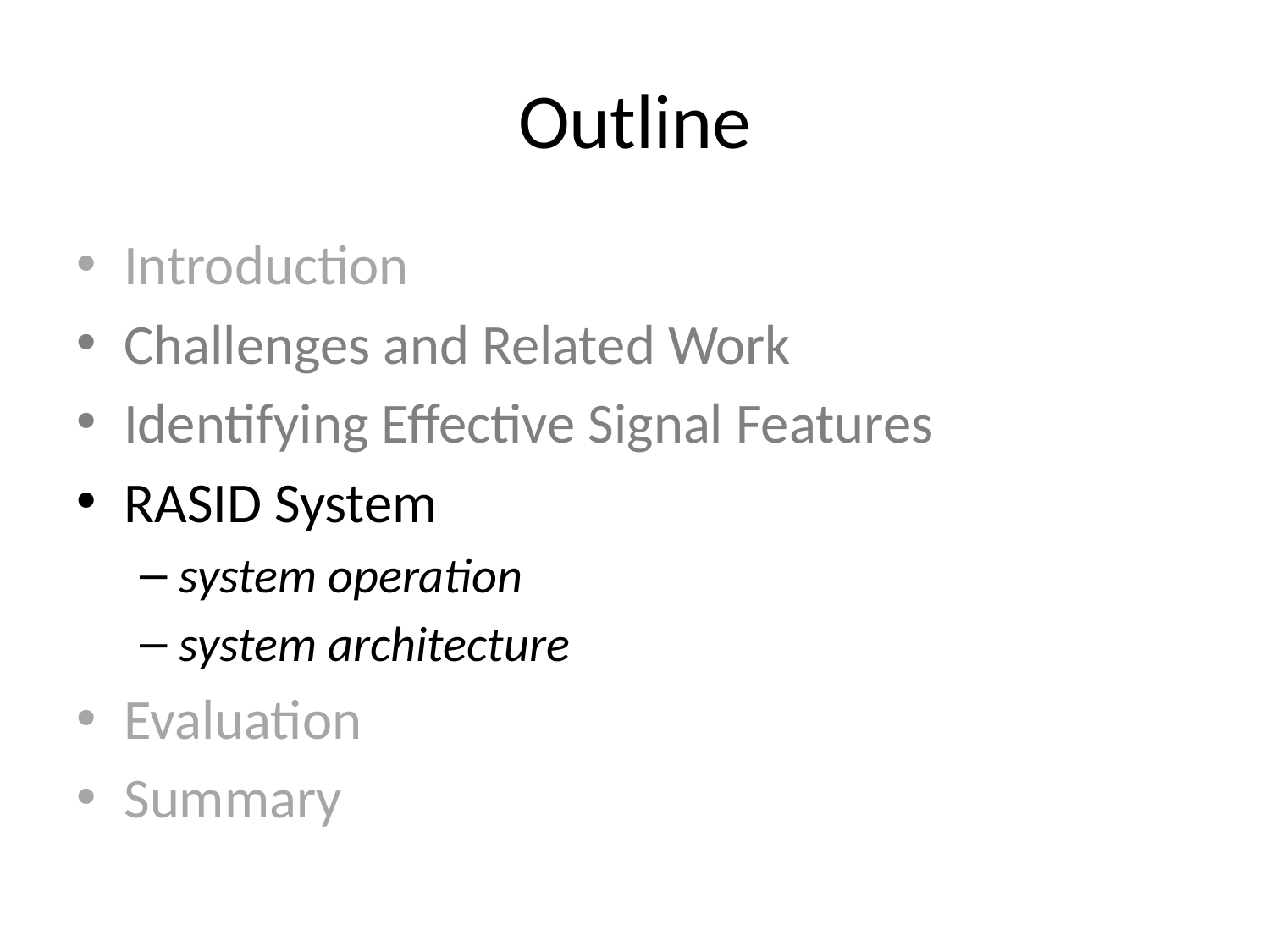

# Outline
Introduction
Challenges and Related Work
Identifying Effective Signal Features
RASID System
system operation
system architecture
Evaluation
Summary